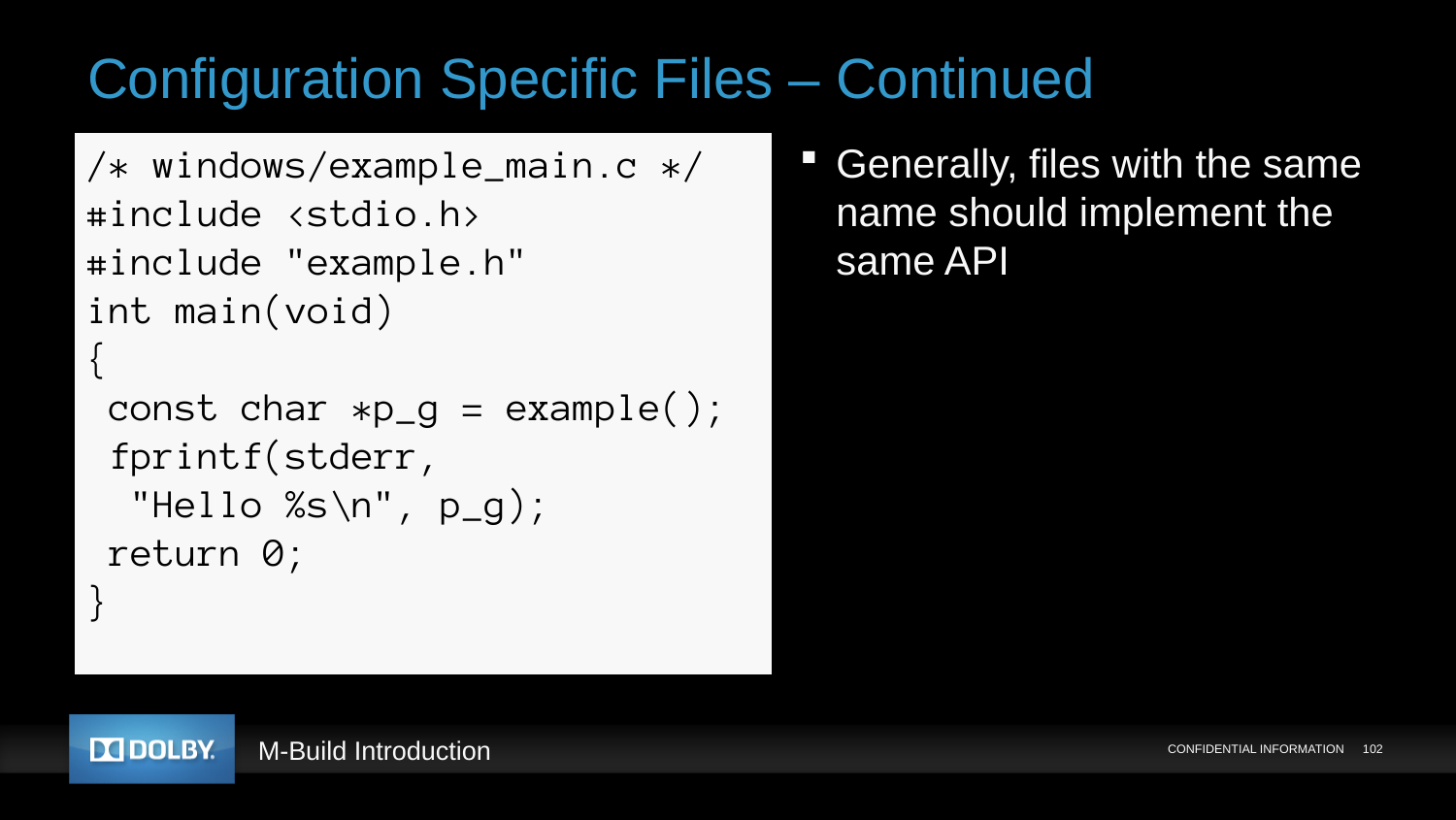

# Configuration Specific Files – Continued
/* windows/example_main.c */
#include <stdio.h>
#include "example.h"
int main(void)
{
 const char *p_g = example();
 fprintf(stderr,
  "Hello %s\n", p_g);
 return 0;
}
Generally, files with the same name should implement the same API
CONFIDENTIAL INFORMATION
102